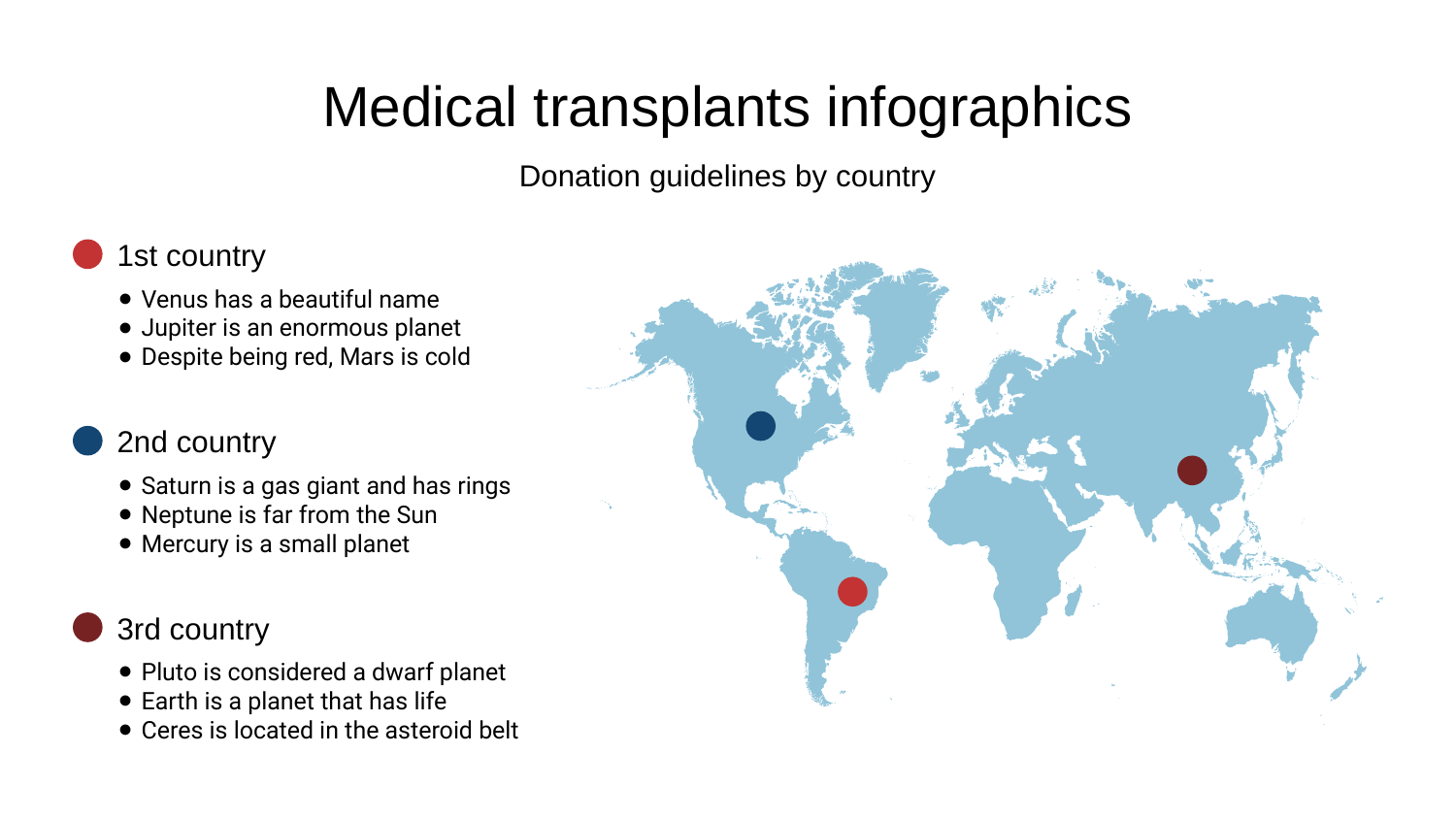

# Medical transplants infographics
Donation guidelines by country
1st country

Venus has a beautiful name
Jupiter is an enormous planet
Despite being red, Mars is cold

2nd country

Saturn is a gas giant and has rings
Neptune is far from the Sun
Mercury is a small planet

3rd country

Pluto is considered a dwarf planet
Earth is a planet that has life
Ceres is located in the asteroid belt